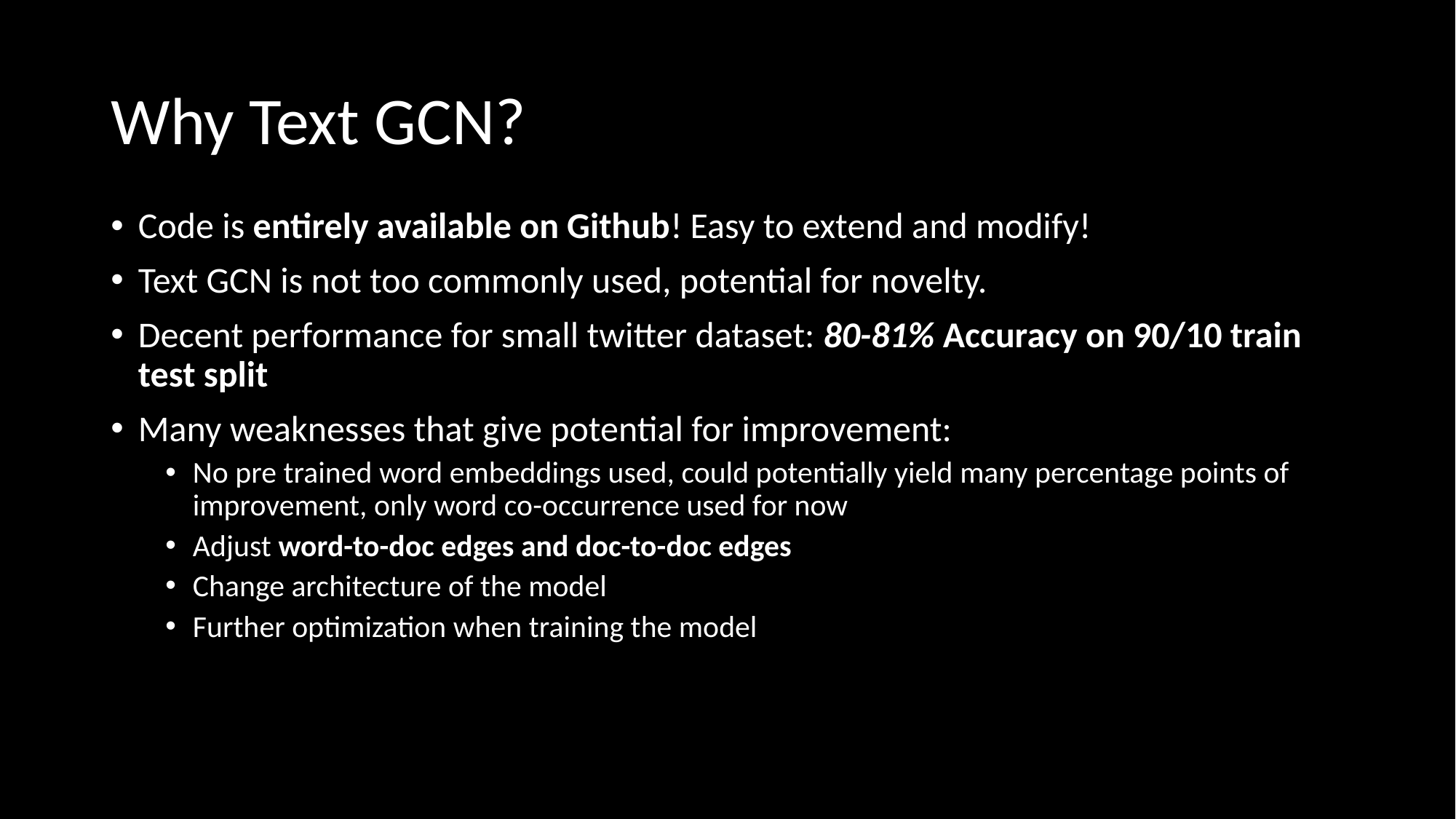

# Why Text GCN?
Code is entirely available on Github! Easy to extend and modify!
Text GCN is not too commonly used, potential for novelty.
Decent performance for small twitter dataset: 80-81% Accuracy on 90/10 train test split
Many weaknesses that give potential for improvement:
No pre trained word embeddings used, could potentially yield many percentage points of improvement, only word co-occurrence used for now
Adjust word-to-doc edges and doc-to-doc edges
Change architecture of the model
Further optimization when training the model